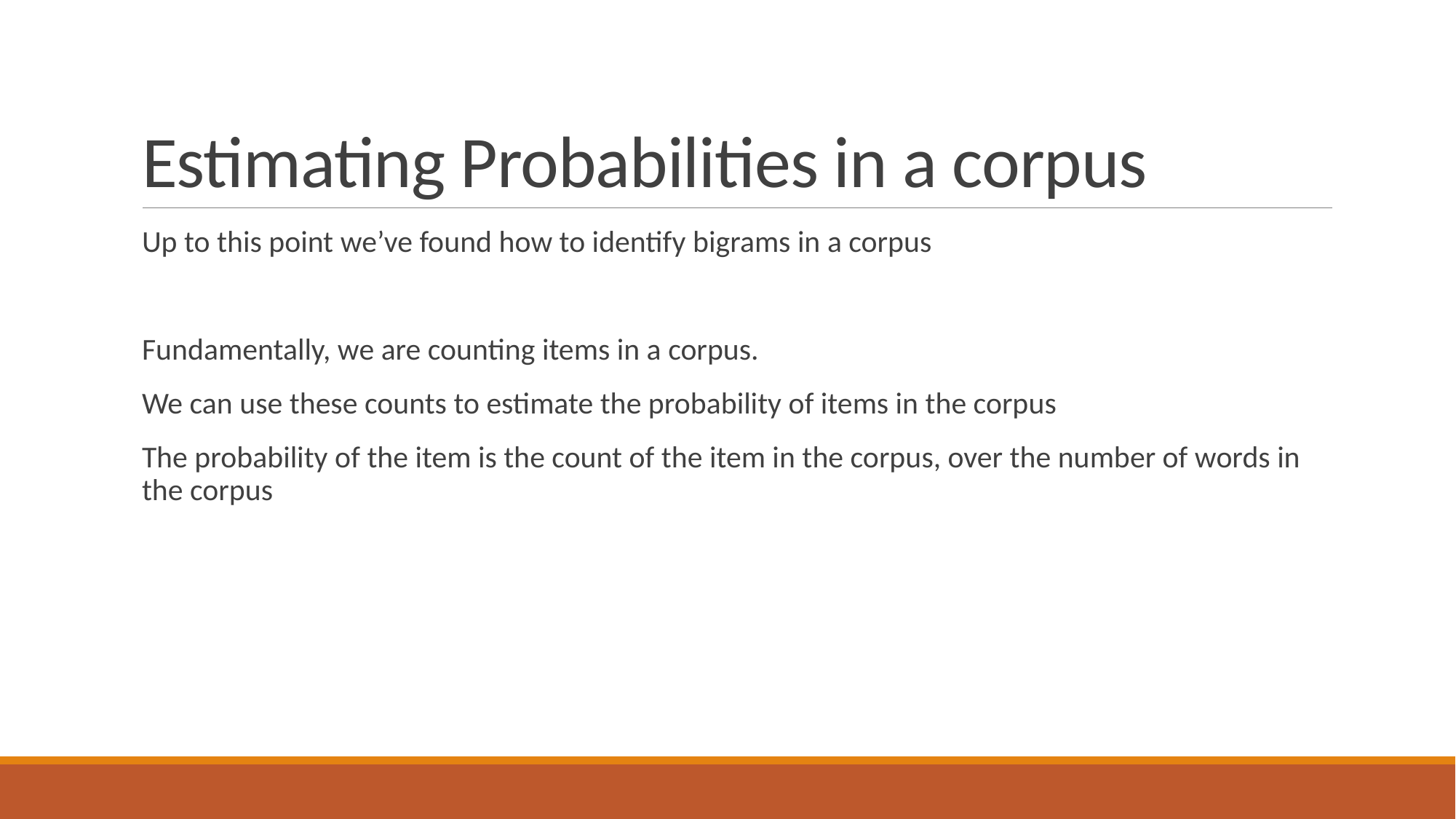

# Estimating Probabilities in a corpus
Up to this point we’ve found how to identify bigrams in a corpus

Fundamentally, we are counting items in a corpus.
We can use these counts to estimate the probability of items in the corpus
The probability of the item is the count of the item in the corpus, over the number of words in the corpus